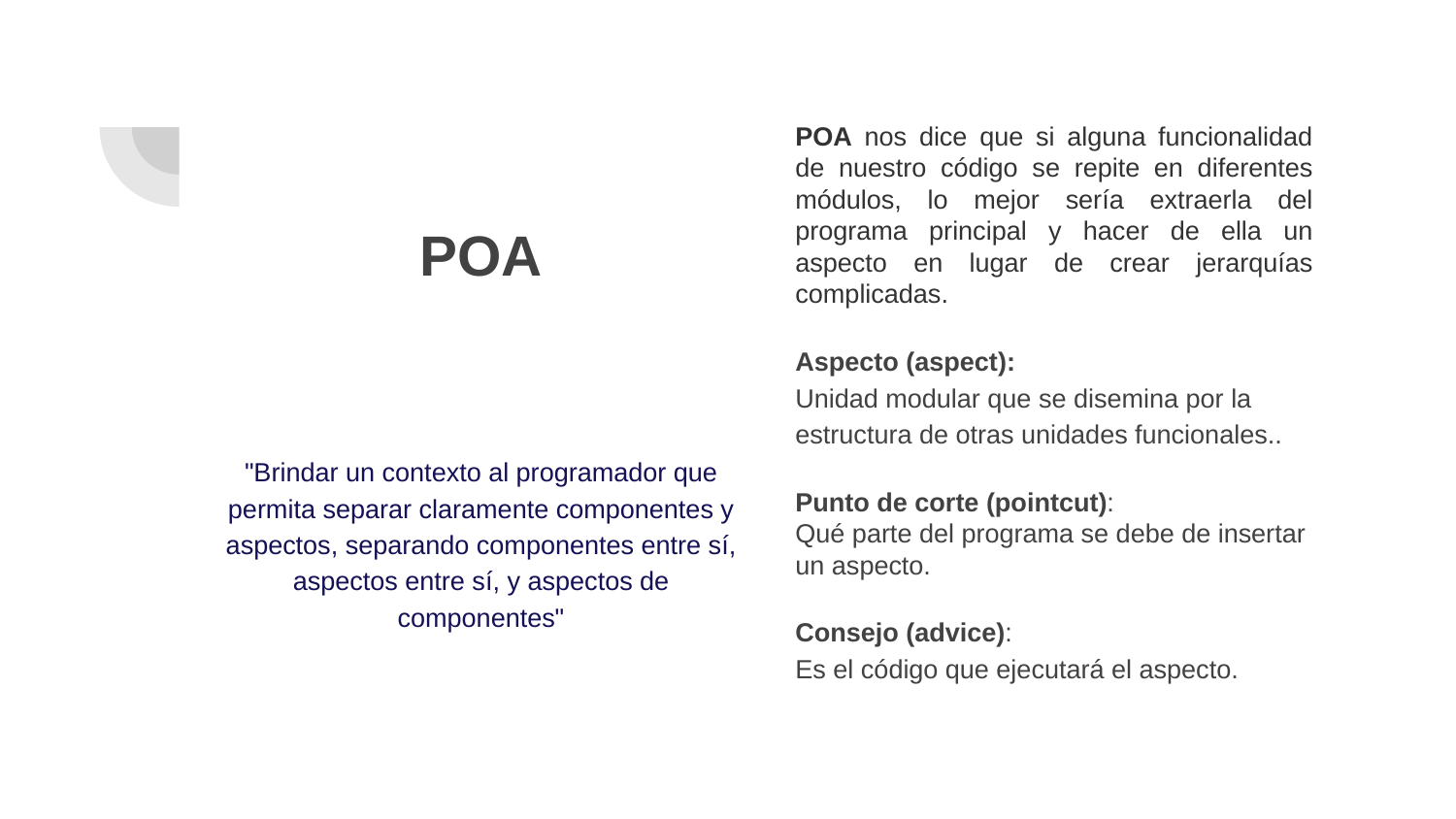

# POA
POA nos dice que si alguna funcionalidad de nuestro código se repite en diferentes módulos, lo mejor sería extraerla del programa principal y hacer de ella un aspecto en lugar de crear jerarquías complicadas.

Aspecto (aspect):
Unidad modular que se disemina por la estructura de otras unidades funcionales..

Punto de corte (pointcut):
Qué parte del programa se debe de insertar un aspecto.

Consejo (advice):
Es el código que ejecutará el aspecto.
"Brindar un contexto al programador que permita separar claramente componentes y aspectos, separando componentes entre sí, aspectos entre sí, y aspectos de componentes"